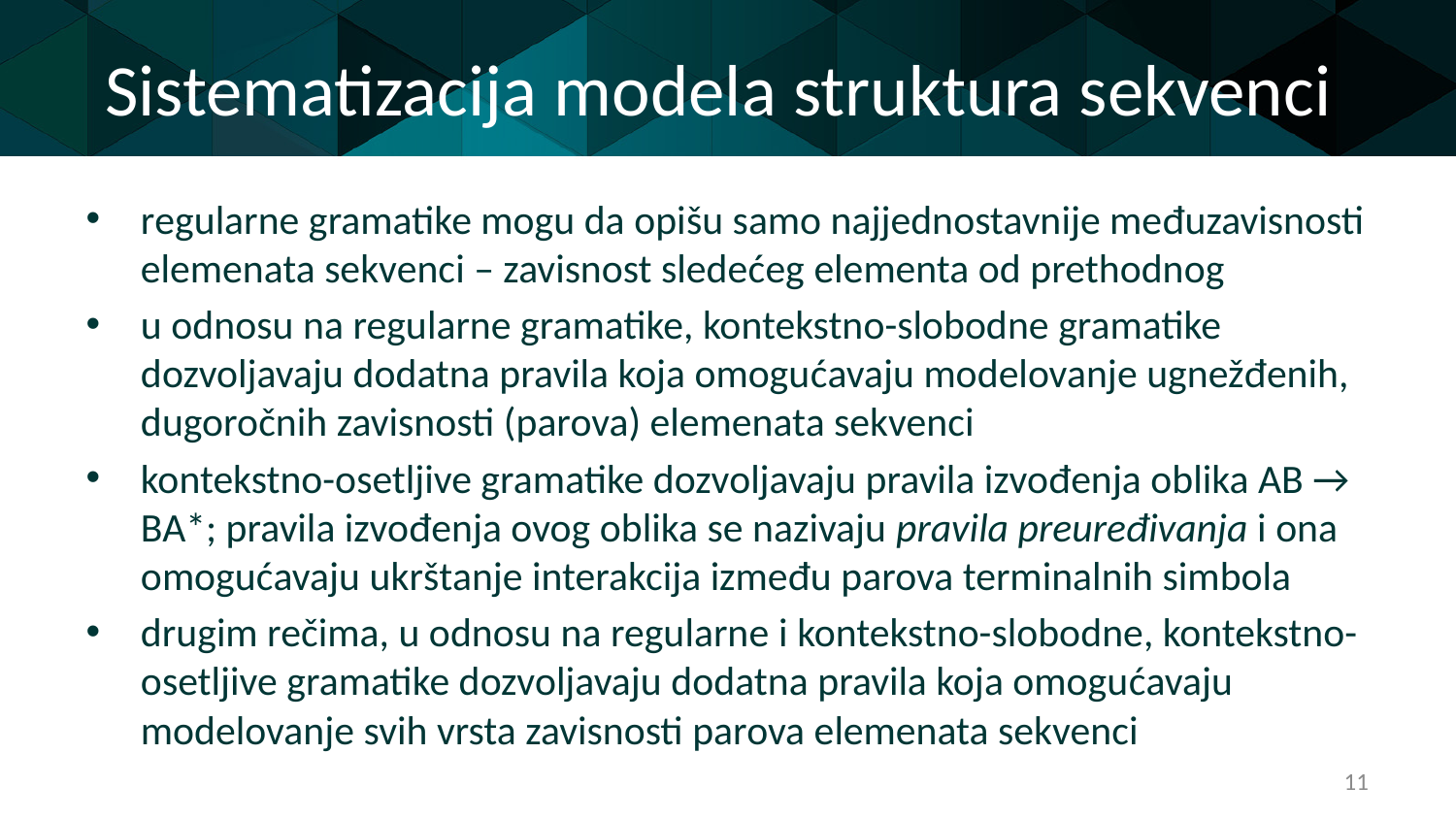

# Sistematizacija modela struktura sekvenci
regularne gramatike mogu da opišu samo najjednostavnije međuzavisnosti elemenata sekvenci – zavisnost sledećeg elementa od prethodnog
u odnosu na regularne gramatike, kontekstno-slobodne gramatike dozvoljavaju dodatna pravila koja omogućavaju modelovanje ugnežđenih, dugoročnih zavisnosti (parova) elemenata sekvenci
kontekstno-osetljive gramatike dozvoljavaju pravila izvođenja oblika AB → BA*; pravila izvođenja ovog oblika se nazivaju pravila preuređivanja i ona omogućavaju ukrštanje interakcija između parova terminalnih simbola
drugim rečima, u odnosu na regularne i kontekstno-slobodne, kontekstno-osetljive gramatike dozvoljavaju dodatna pravila koja omogućavaju modelovanje svih vrsta zavisnosti parova elemenata sekvenci

11